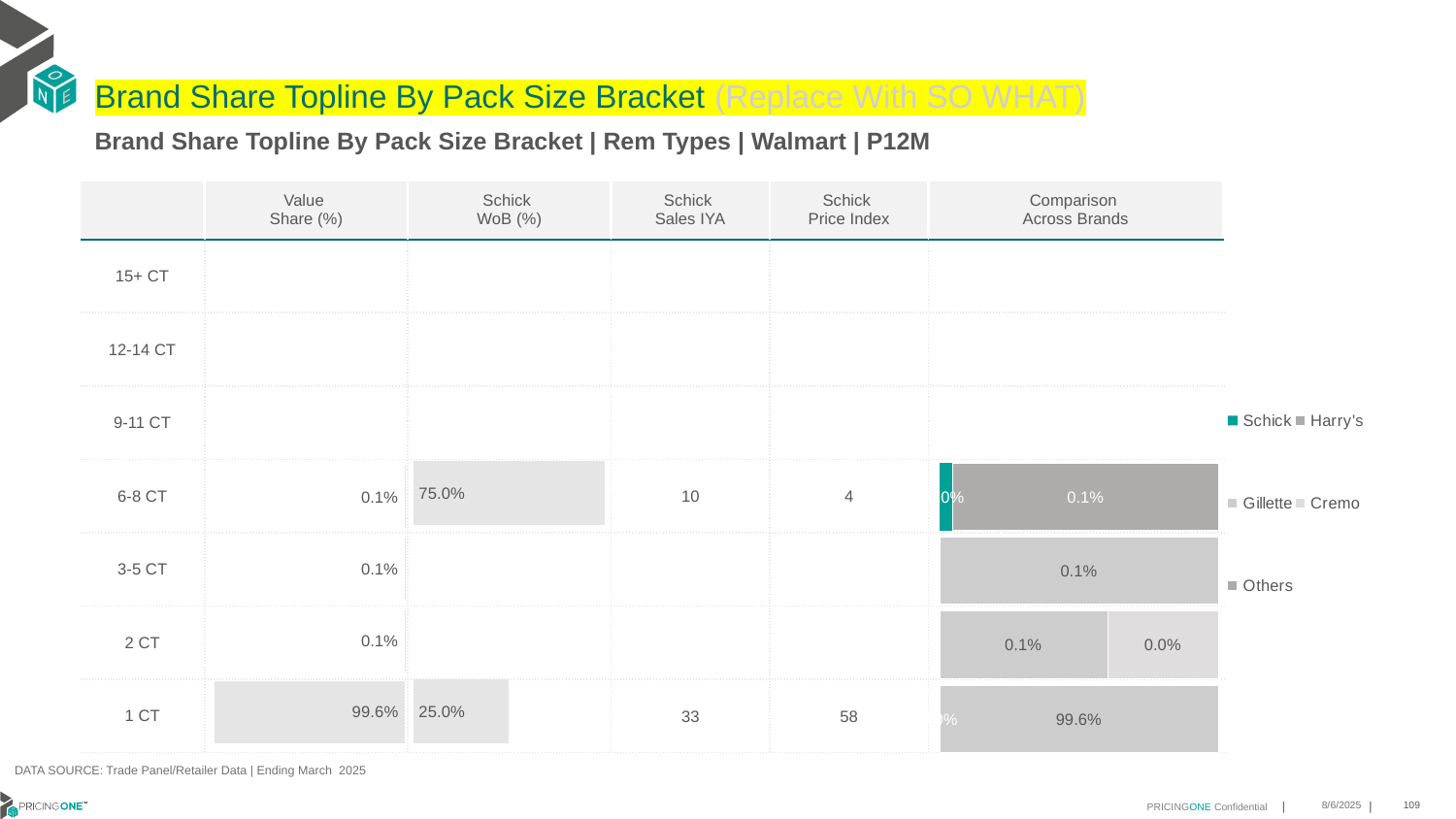

# Brand Share Topline By Pack Size Bracket (Replace With SO WHAT)
Brand Share Topline By Pack Size Bracket | Rem Types | Walmart | P12M
|  | Value Share (%) | Schick WoB (%) | Schick Sales IYA | Schick Price Index | Comparison Across Brands |
| --- | --- | --- | --- | --- | --- |
| 15+ CT |  |  |  |  |  |
| 12-14 CT |  |  |  |  |  |
| 9-11 CT |  |  |  |  |  |
| 6-8 CT |  |  | 10 | 4 |  |
| 3-5 CT |  |  |  |  |  |
| 2 CT |  |  |  |  |  |
| 1 CT |  |  | 33 | 58 |  |

### Chart

| Category | Schick | Harry's | Gillette | Cremo | Others |
|---|---|---|---|---|---|
| 15+ CT | None | None | None | None | None |
| 12-14 CT | None | None | None | None | None |
| 9-11 CT | None | None | None | None | None |
| 6-8 CT | 4.075185226871383e-05 | 0.0008082450699961577 | None | None | None |
| 3-5 CT | None | None | 0.0007781663218930594 | None | None |
| 2 CT | None | None | 0.0007034545927337507 | 0.00046476517230271253 | None |
| 1 CT | 1.3583950756237945e-05 | None | 0.9962673243886252 | None | None |

### Chart

| Category | Value Share |
|---|---|
|  | None |

### Chart

| Category | Brand WoB % |
|---|---|
|  | None |
DATA SOURCE: Trade Panel/Retailer Data | Ending March  2025

8/6/2025
109